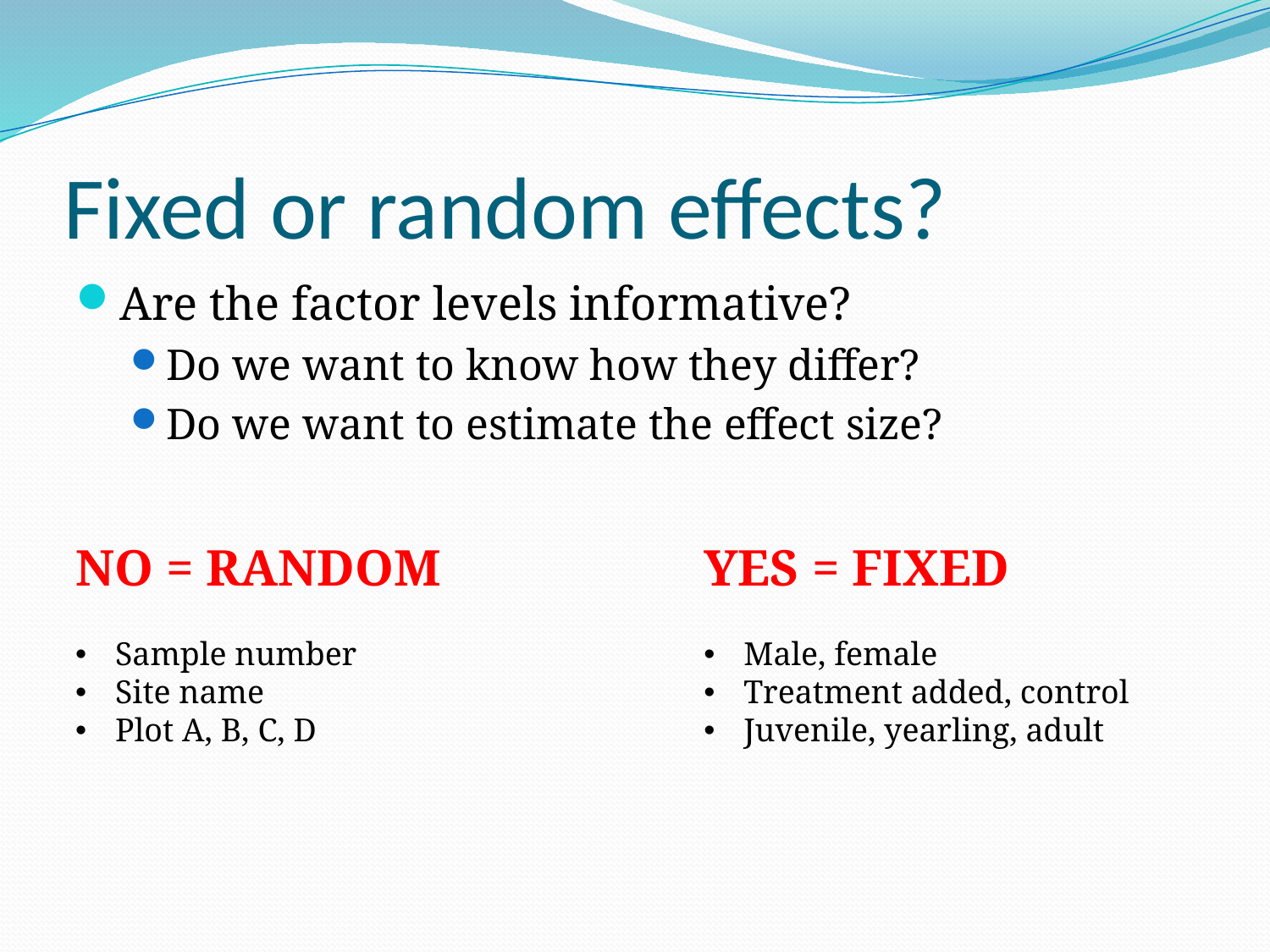

# Fixed or random effects?
Are the factor levels informative?
Do we want to know how they differ?
Do we want to estimate the effect size?
NO = RANDOM

Sample number
Site name
Plot A, B, C, D

YES = FIXED

Male, female
Treatment added, control
Juvenile, yearling, adult